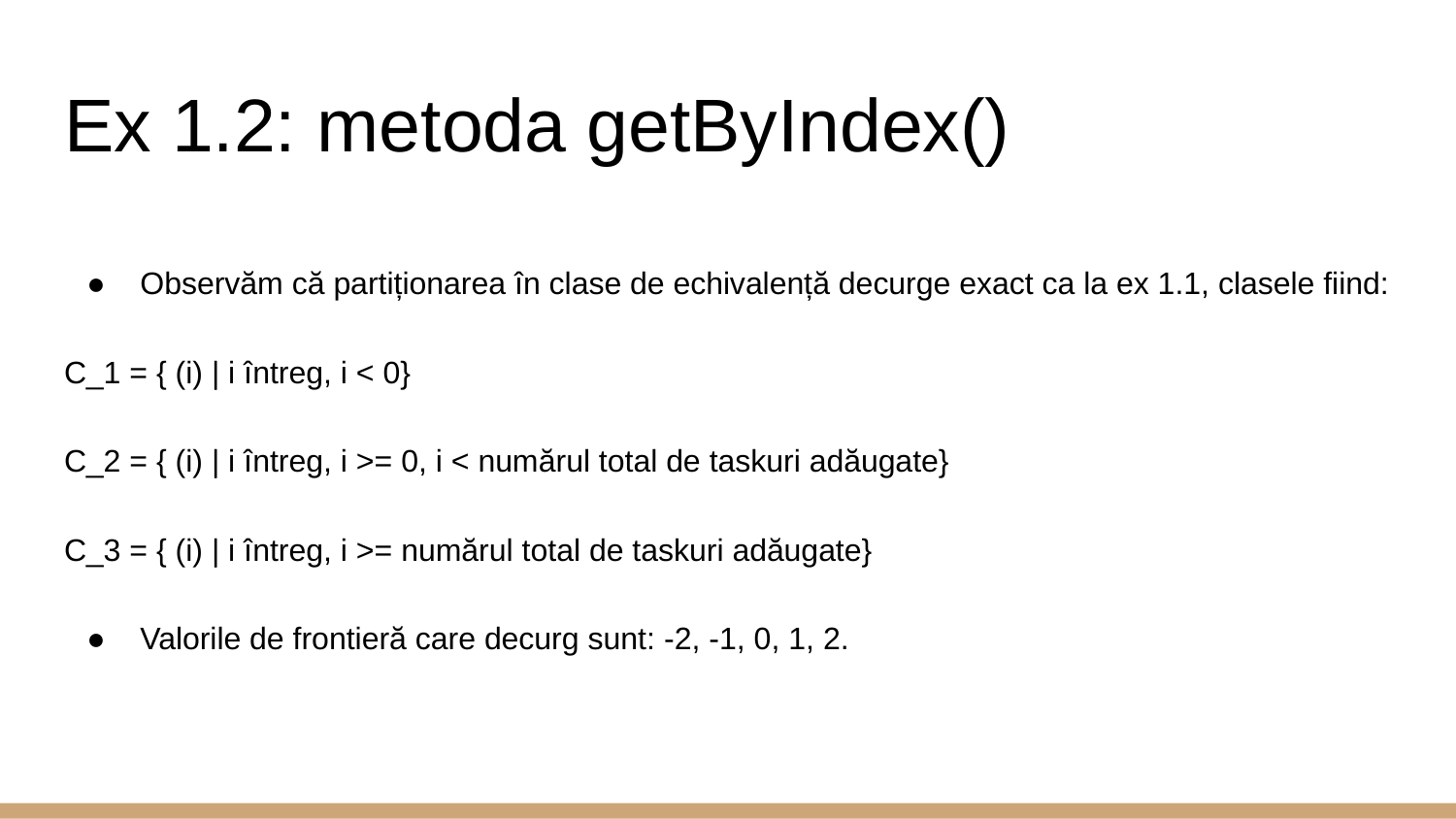

# Ex 1.2: metoda getByIndex()
Observăm că partiționarea în clase de echivalență decurge exact ca la ex 1.1, clasele fiind:
C_1 = { (i) | i întreg, i < 0}
C_2 = { (i) | i întreg, i >= 0, i < numărul total de taskuri adăugate}
C_3 = { (i) | i întreg, i >= numărul total de taskuri adăugate}
Valorile de frontieră care decurg sunt: -2, -1, 0, 1, 2.